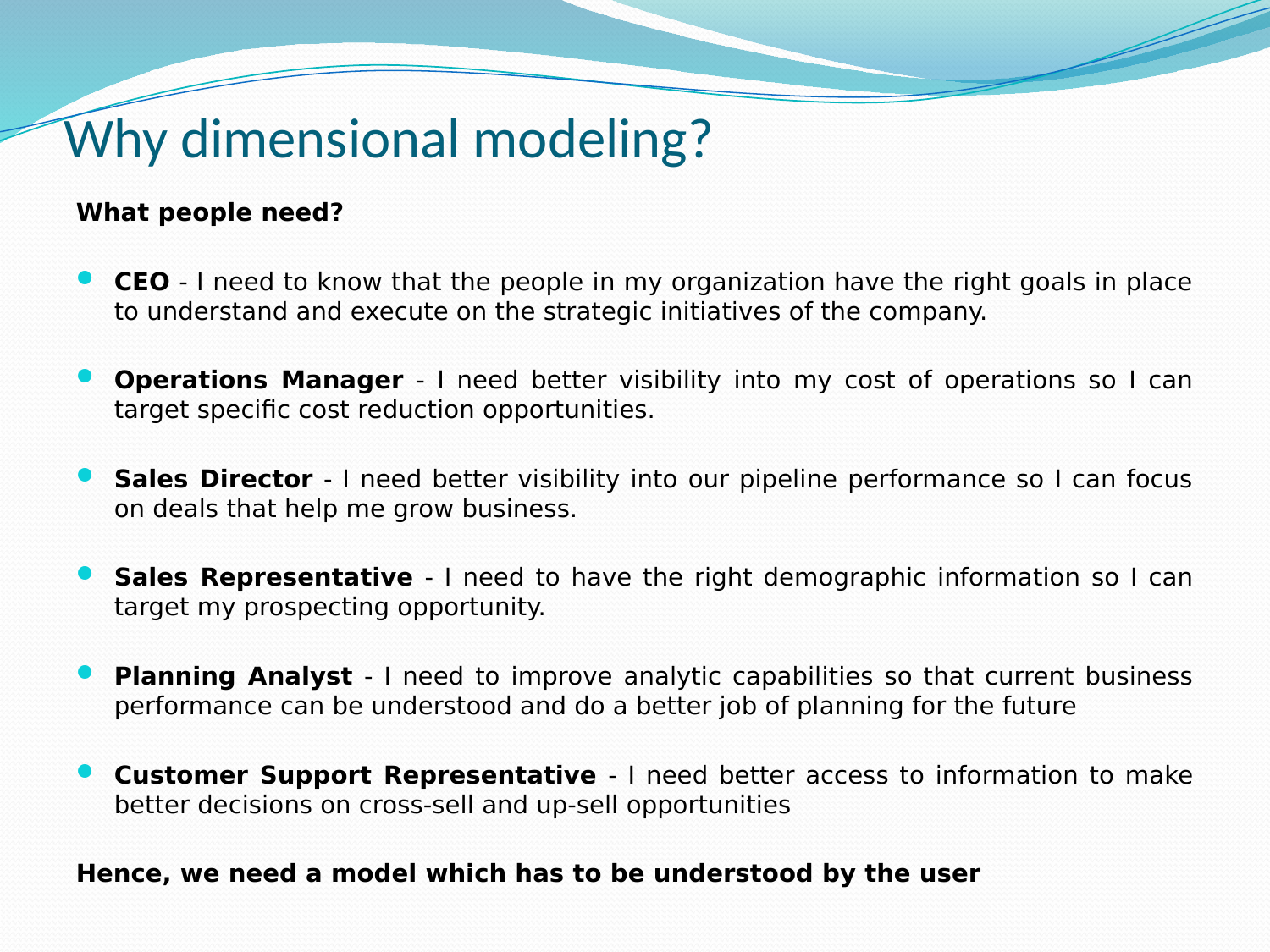

# Why dimensional modeling?
What people need?

CEO - I need to know that the people in my organization have the right goals in place to understand and execute on the strategic initiatives of the company.

Operations Manager - I need better visibility into my cost of operations so I can target specific cost reduction opportunities.

Sales Director - I need better visibility into our pipeline performance so I can focus on deals that help me grow business.

Sales Representative - I need to have the right demographic information so I can target my prospecting opportunity.

Planning Analyst - I need to improve analytic capabilities so that current business performance can be understood and do a better job of planning for the future

Customer Support Representative - I need better access to information to make better decisions on cross-sell and up-sell opportunities

Hence, we need a model which has to be understood by the user